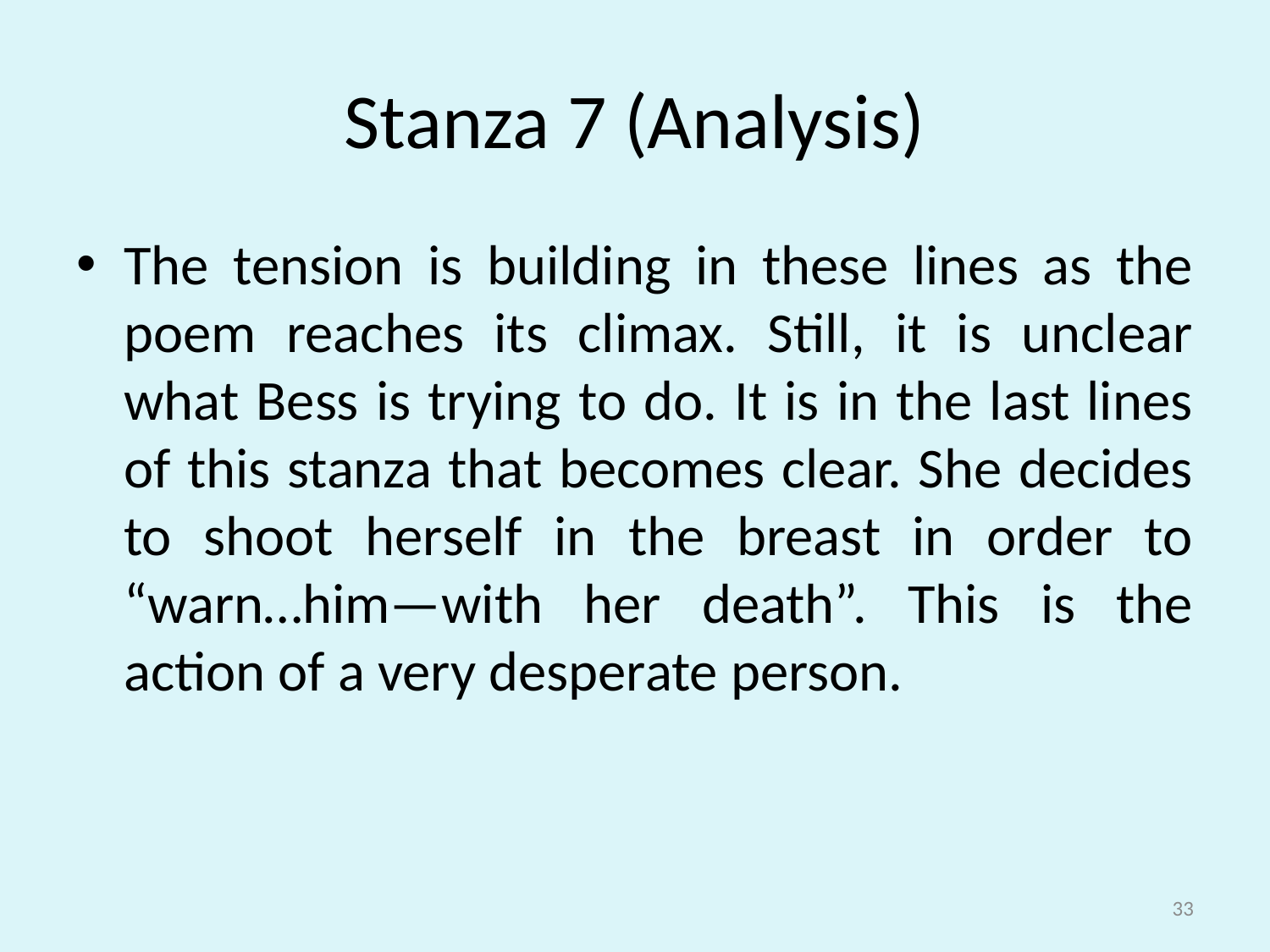

# Stanza 7 (Analysis)
The tension is building in these lines as the poem reaches its climax. Still, it is unclear what Bess is trying to do. It is in the last lines of this stanza that becomes clear. She decides to shoot herself in the breast in order to “warn…him—with her death”. This is the action of a very desperate person.

33